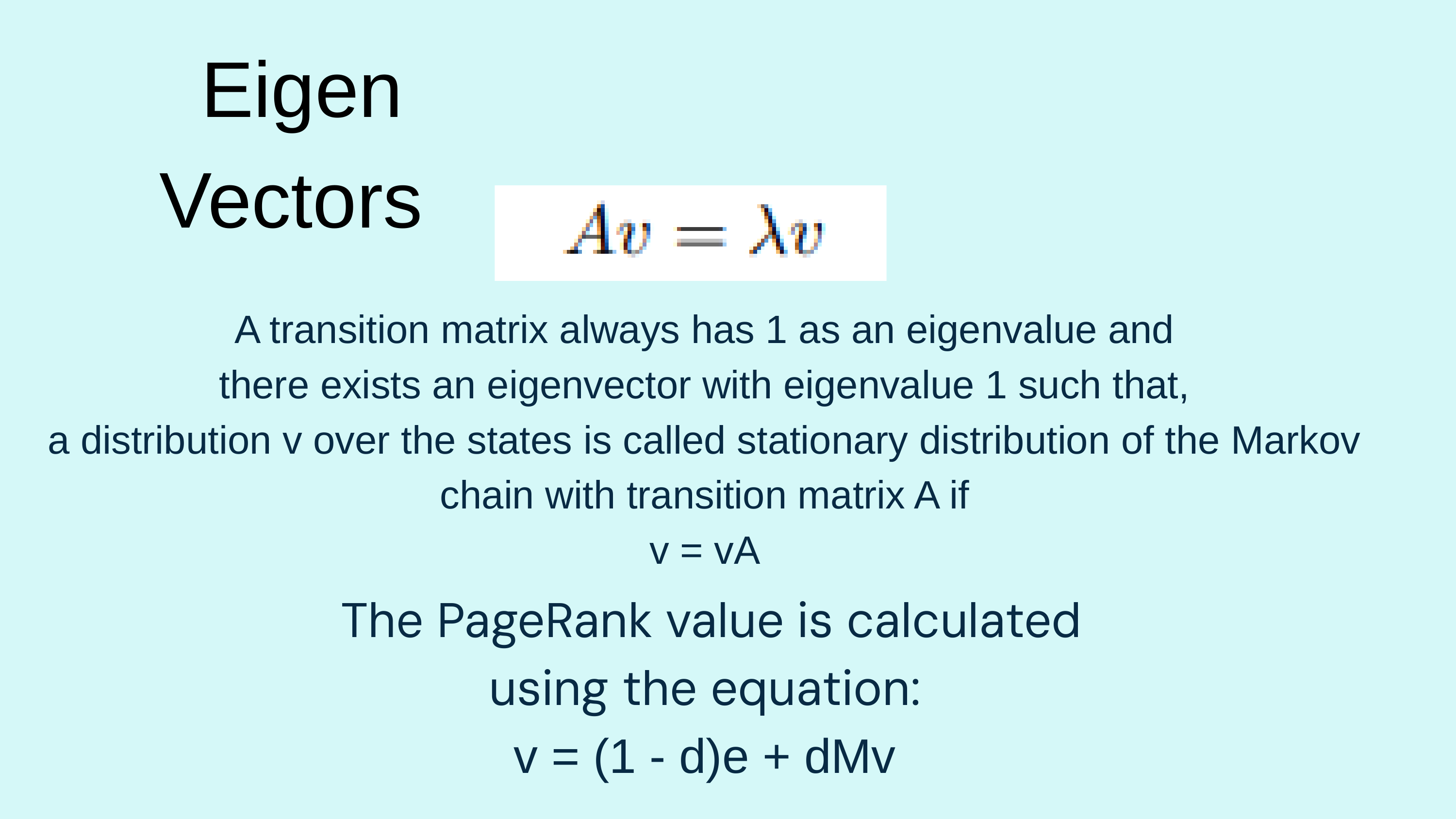

Eigen Vectors

A transition matrix always has 1 as an eigenvalue and
there exists an eigenvector with eigenvalue 1 such that,
a distribution v over the states is called stationary distribution of the Markov chain with transition matrix A if
v = vA
 The PageRank value is calculated using the equation:
v = (1 - d)e + dMv